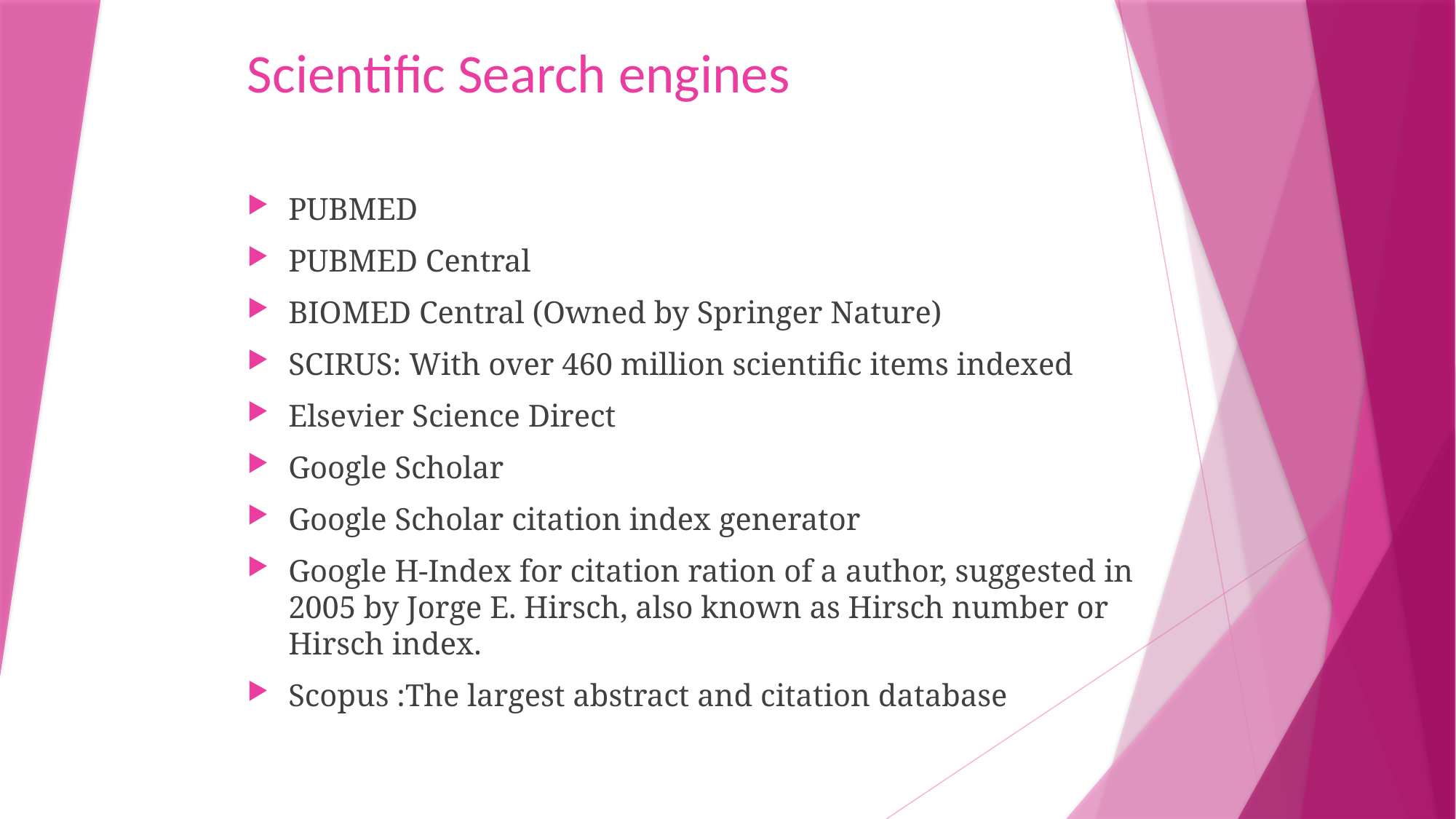

Scientific Search engines

PUBMED
PUBMED Central
BIOMED Central (Owned by Springer Nature)
SCIRUS: With over 460 million scientific items indexed
Elsevier Science Direct
Google Scholar
Google Scholar citation index generator
Google H-Index for citation ration of a author, suggested in  2005 by Jorge E. Hirsch, also known as Hirsch number or Hirsch index.
Scopus :The largest abstract and citation database